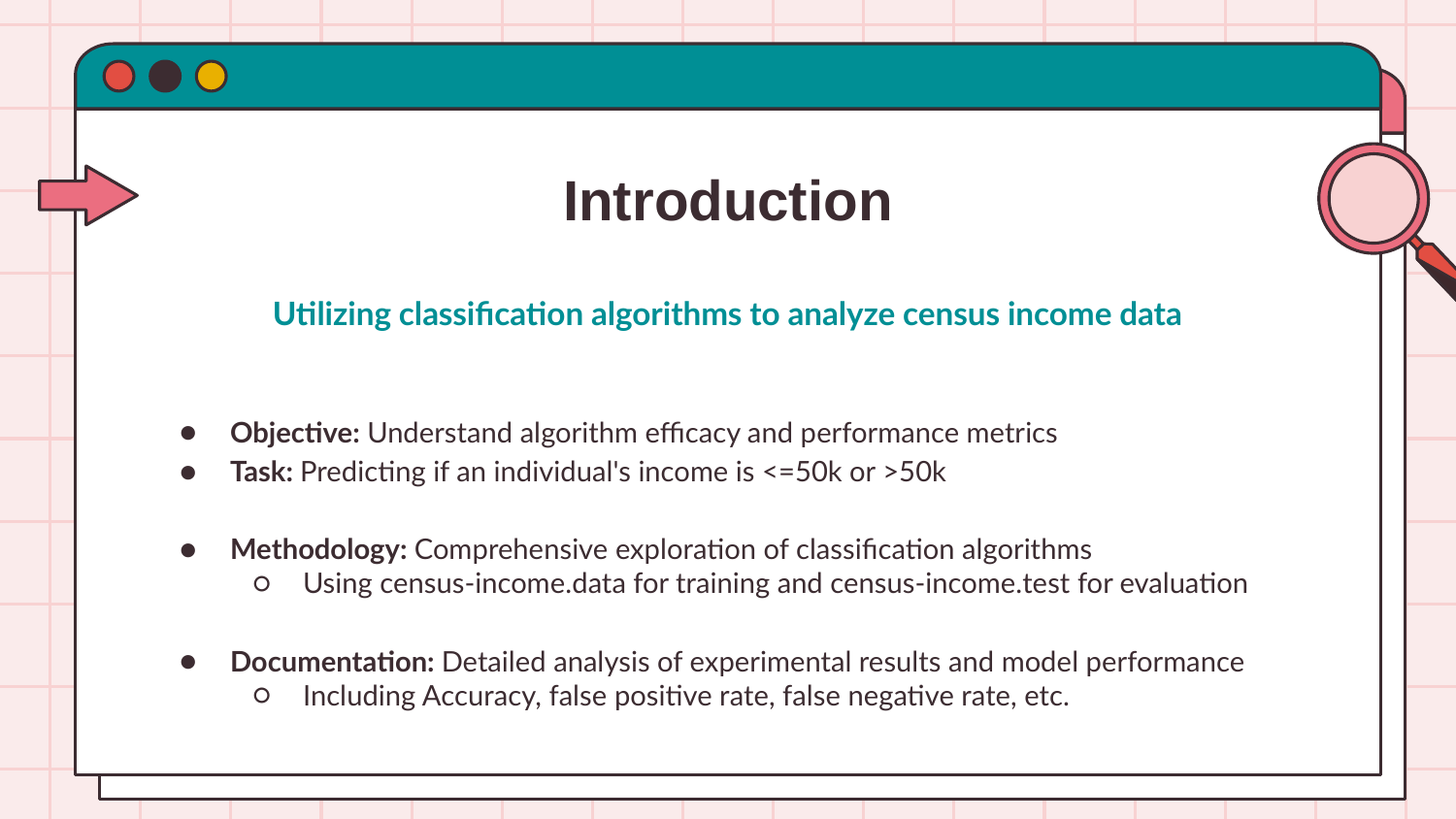

# Introduction
Utilizing classification algorithms to analyze census income data

Objective: Understand algorithm efficacy and performance metrics
Task: Predicting if an individual's income is <=50k or >50k

Methodology: Comprehensive exploration of classification algorithms
Using census-income.data for training and census-income.test for evaluation

Documentation: Detailed analysis of experimental results and model performance
Including Accuracy, false positive rate, false negative rate, etc.